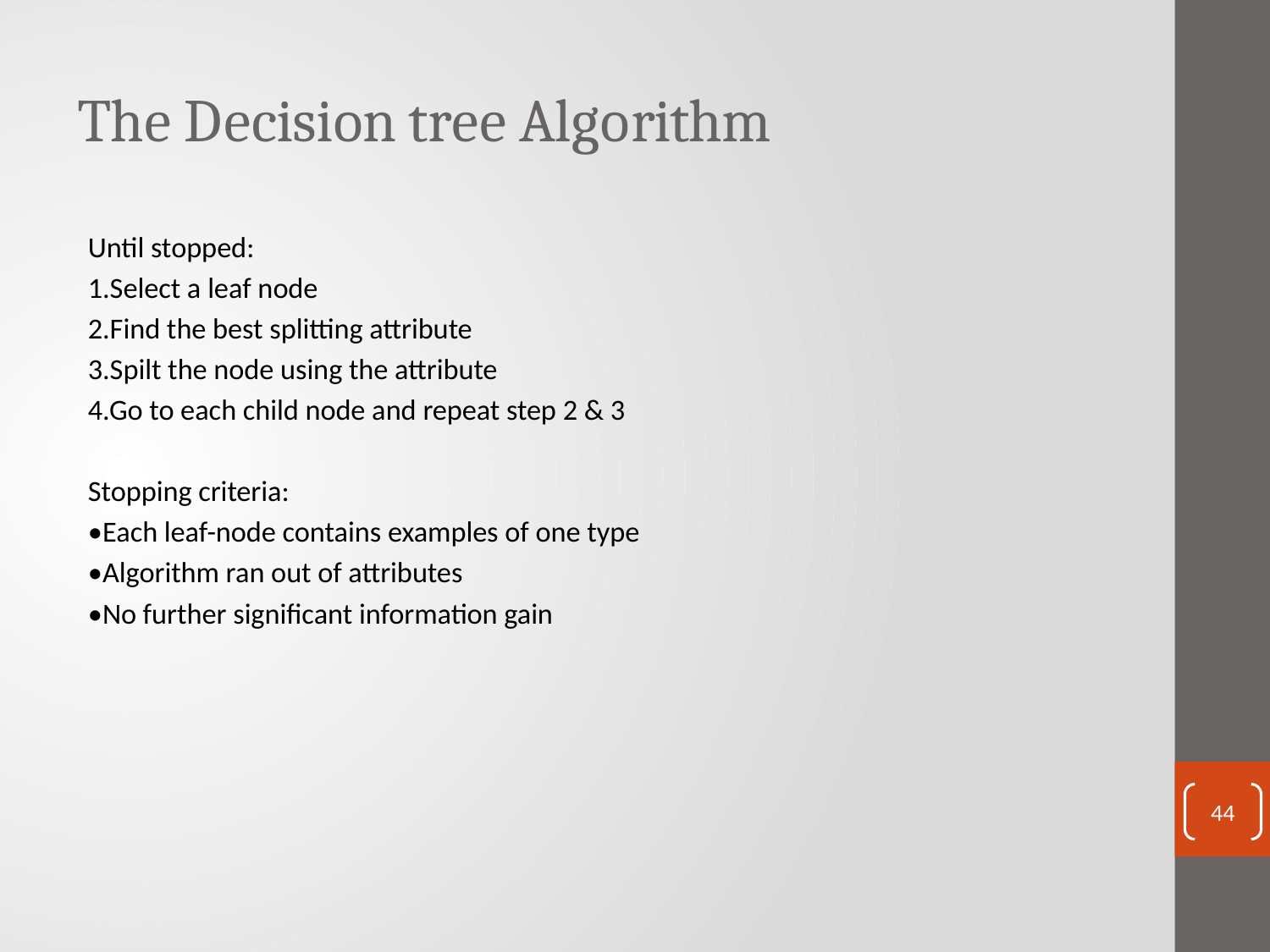

# The Decision tree Algorithm
Until stopped:
1.Select a leaf node
2.Find the best splitting attribute
3.Spilt the node using the attribute
4.Go to each child node and repeat step 2 & 3

Stopping criteria:
•Each leaf-node contains examples of one type
•Algorithm ran out of attributes
•No further significant information gain

44